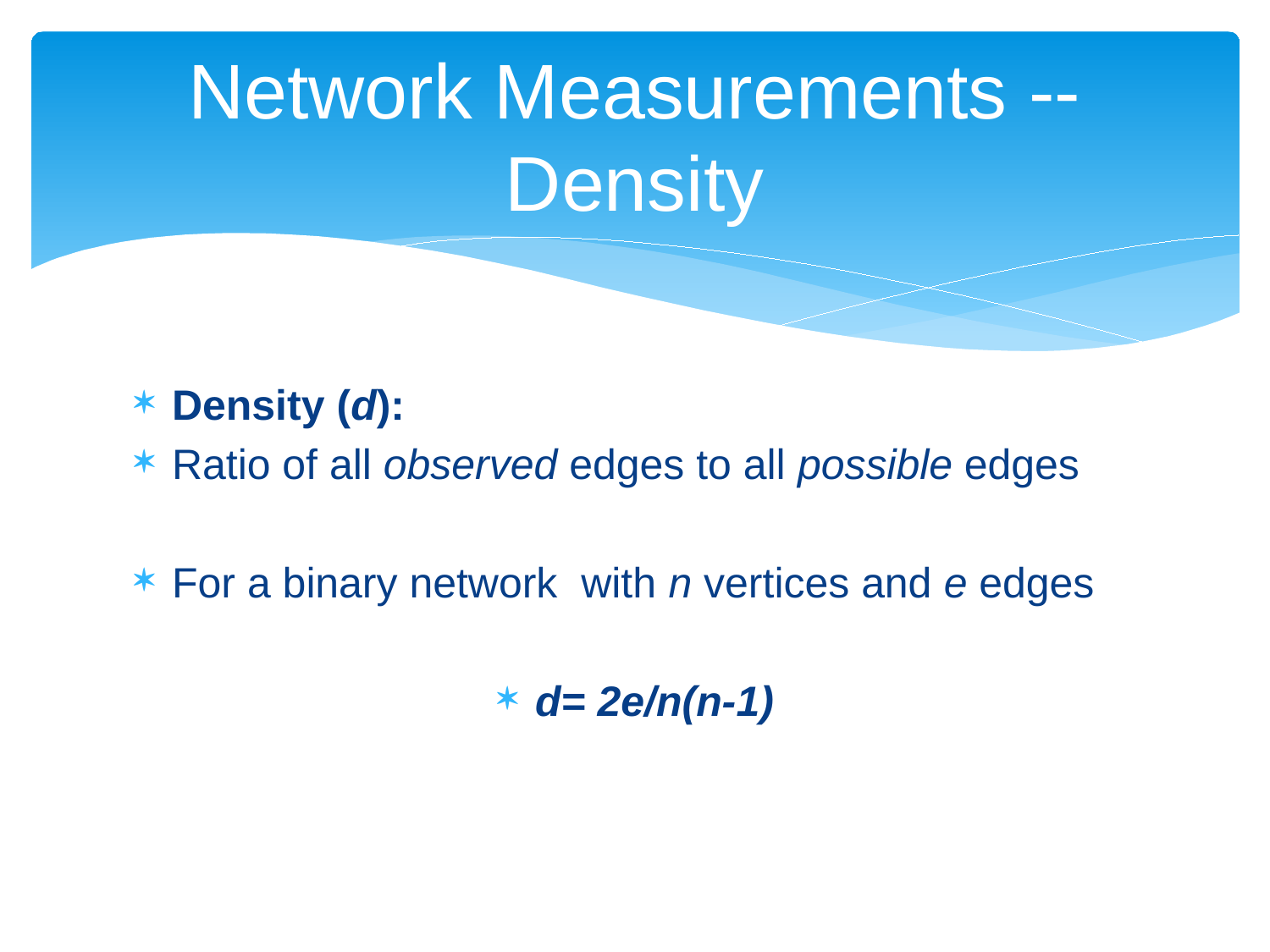

# Network Measurements -- Density
Density (d):
Ratio of all observed edges to all possible edges

For a binary network  with n vertices and e edges

d= 2e/n(n-1)